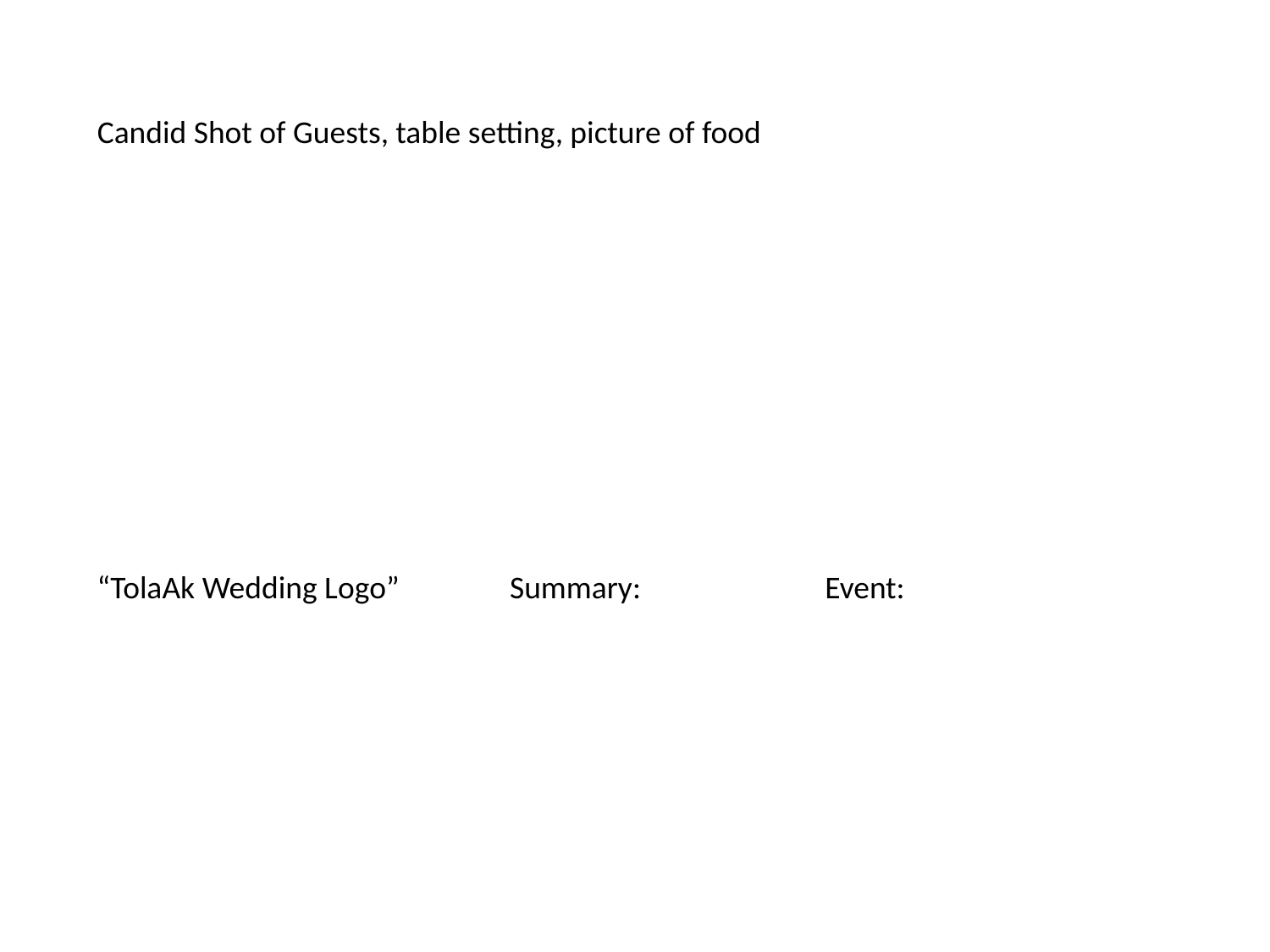

Candid Shot of Guests, table setting, picture of food
“TolaAk Wedding Logo”
Summary:
Event: